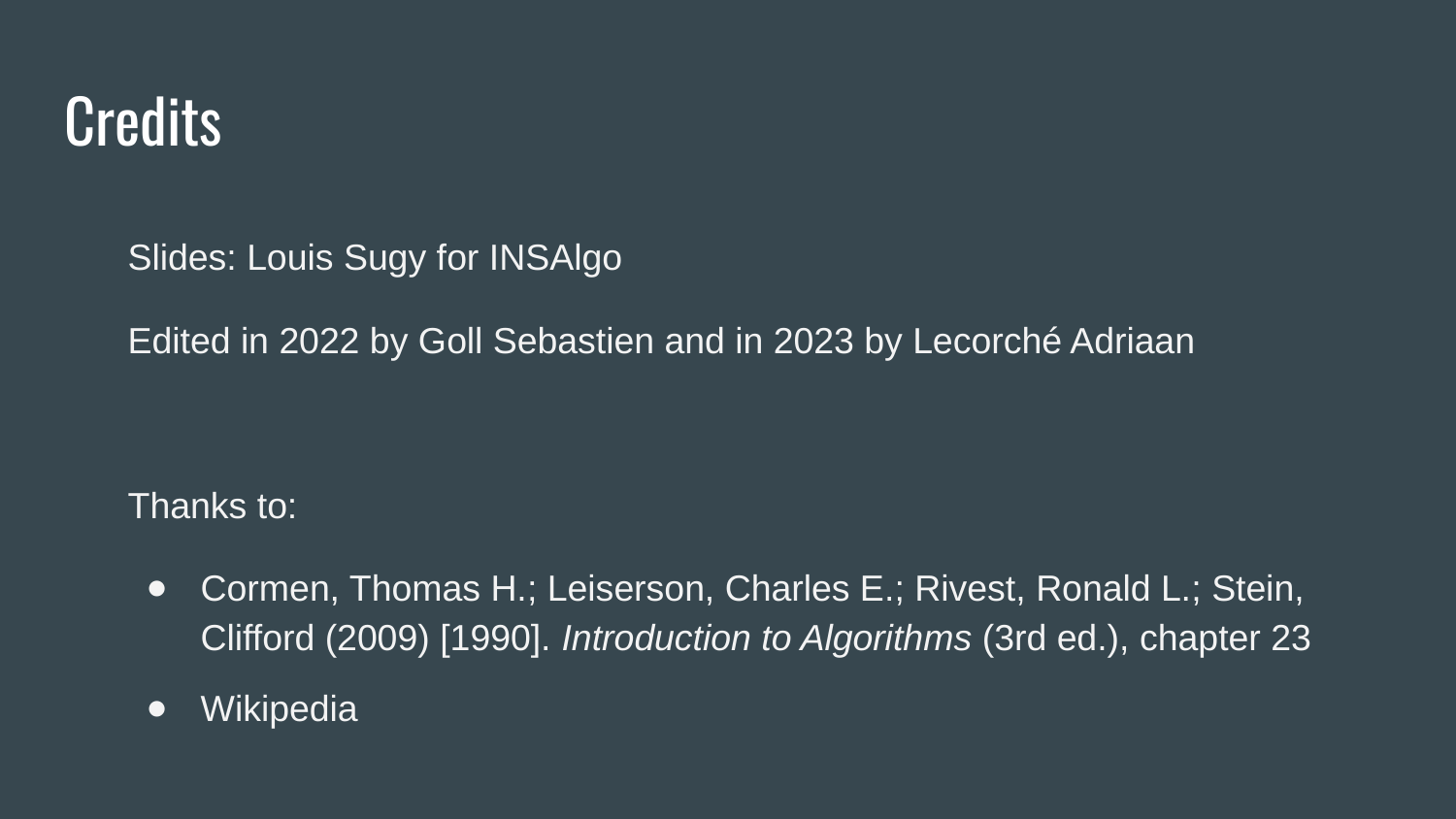

# Credits
Slides: Louis Sugy for INSAlgo
Edited in 2022 by Goll Sebastien and in 2023 by Lecorché Adriaan

Thanks to:
Cormen, Thomas H.; Leiserson, Charles E.; Rivest, Ronald L.; Stein, Clifford (2009) [1990]. Introduction to Algorithms (3rd ed.), chapter 23
Wikipedia